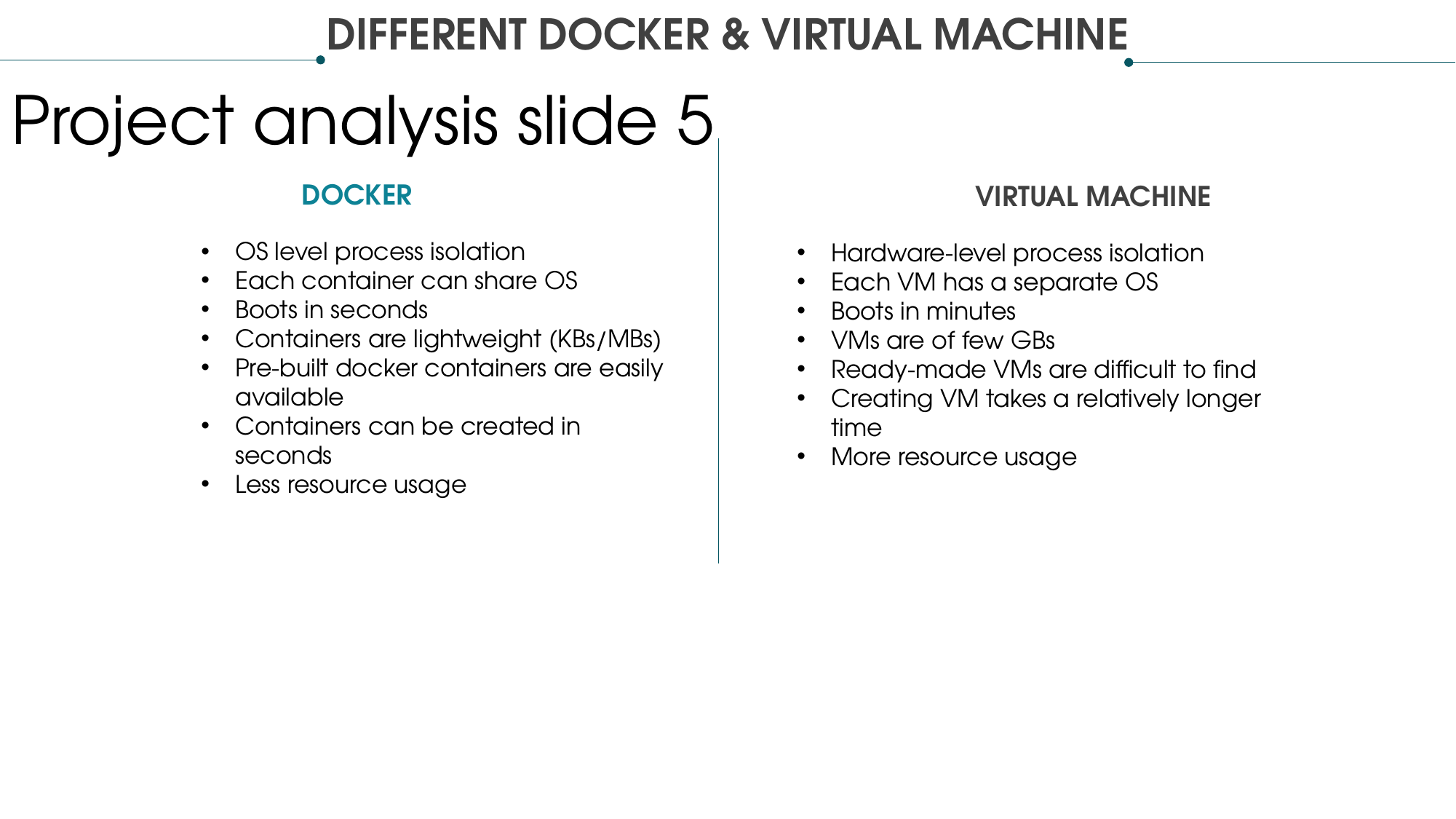

DIFFERENT DOCKER & VIRTUAL MACHINE
Project analysis slide 5
DOCKER
VIRTUAL MACHINE
OS level process isolation
Each container can share OS
Boots in seconds
Containers are lightweight (KBs/MBs)
Pre-built docker containers are easily available
Containers can be created in seconds
Less resource usage
Hardware-level process isolation
Each VM has a separate OS
Boots in minutes
VMs are of few GBs
Ready-made VMs are difficult to find
Creating VM takes a relatively longer time
More resource usage